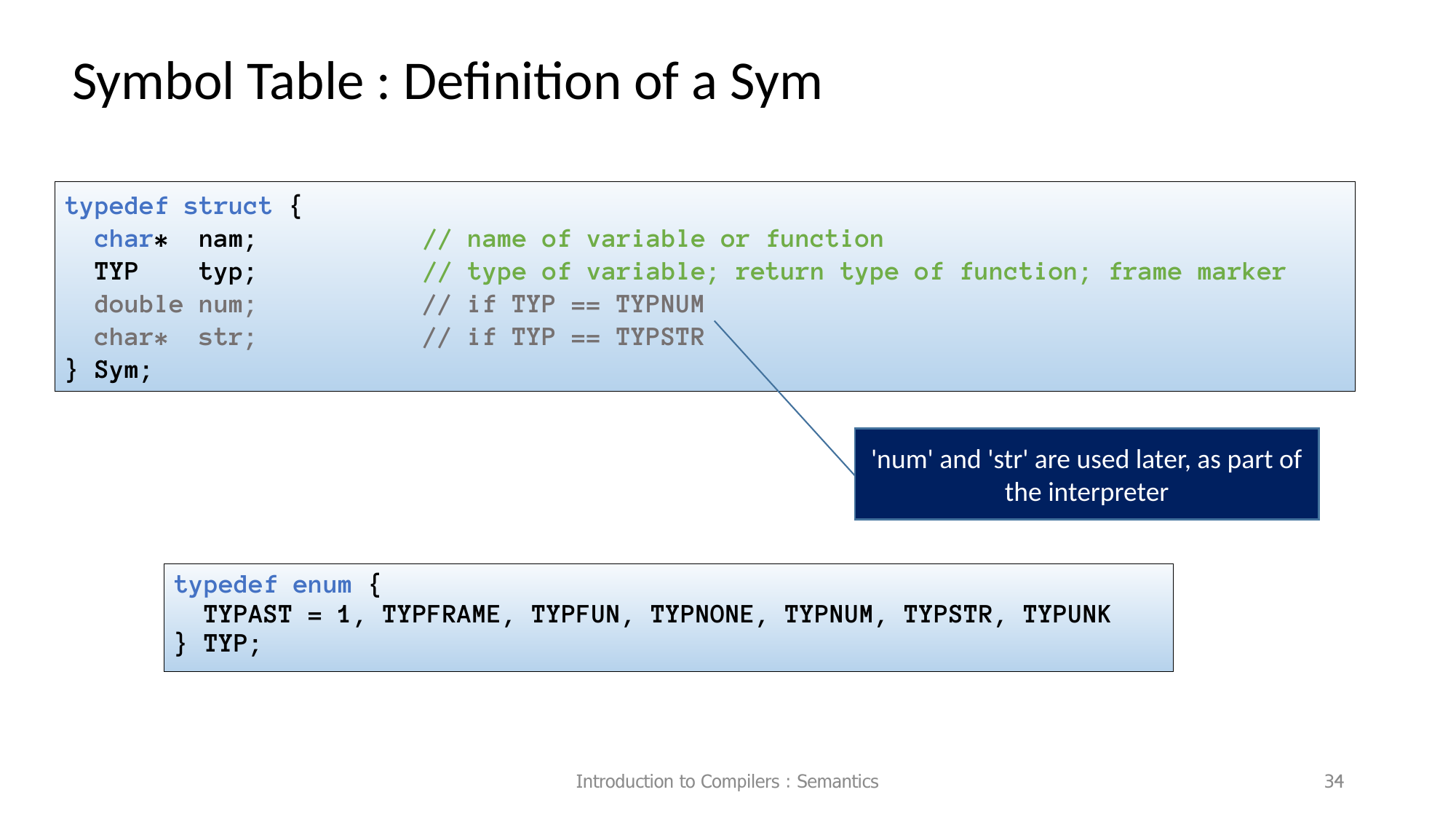

# Symbol Table : Definition of a Sym
typedef struct {
  char*  nam;           // name of variable or function
  TYP    typ;           // type of variable; return type of function; frame marker
  double num;           // if TYP == TYPNUM
  char*  str;           // if TYP == TYPSTR
} Sym;
'num' and 'str' are used later, as part of the interpreter
typedef enum {
  TYPAST = 1, TYPFRAME, TYPFUN, TYPNONE, TYPNUM, TYPSTR, TYPUNK
} TYP;
Introduction to Compilers : Semantics
34